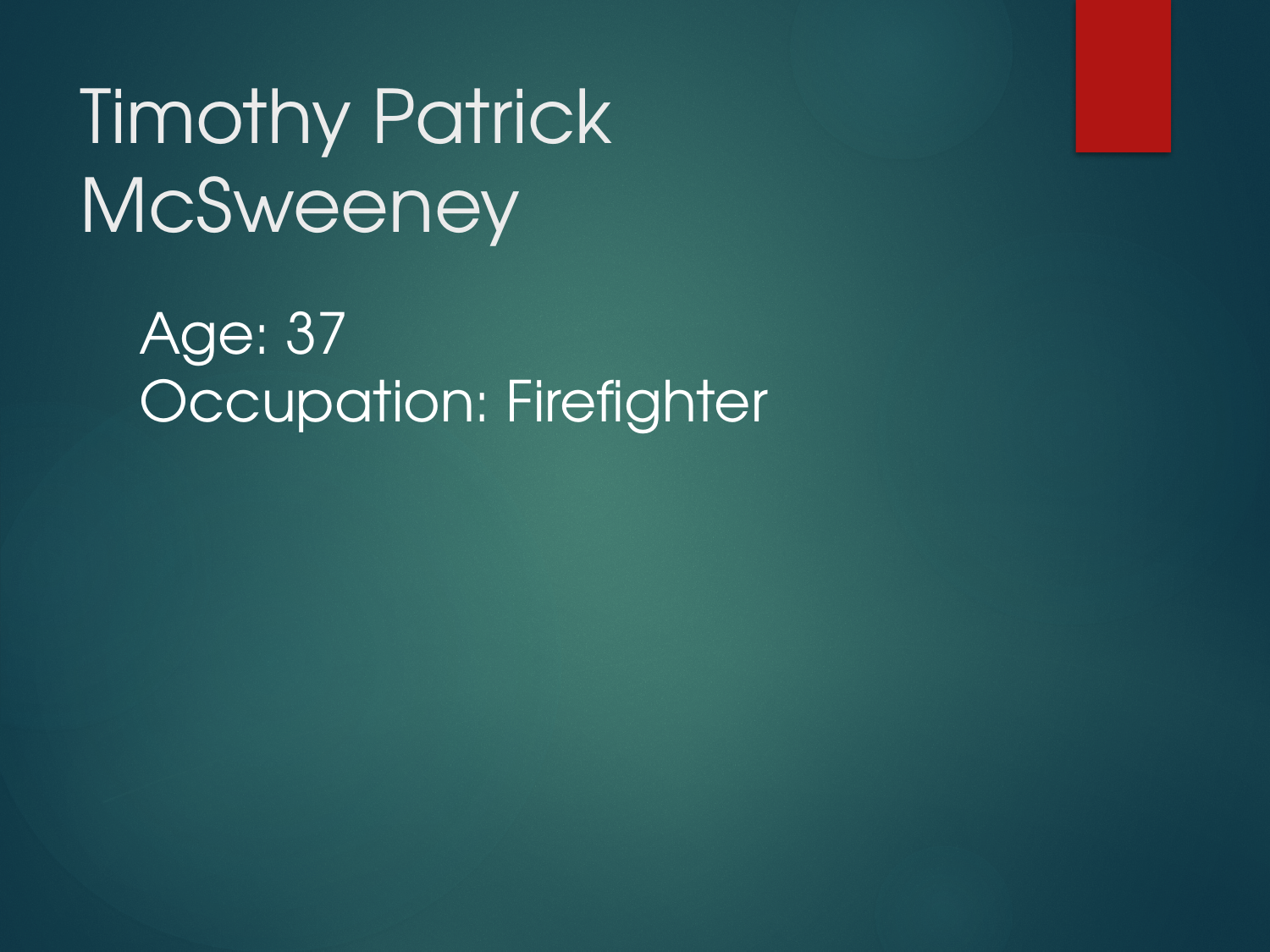

# Timothy Patrick McSweeney

Age: 37
Occupation: Firefighter